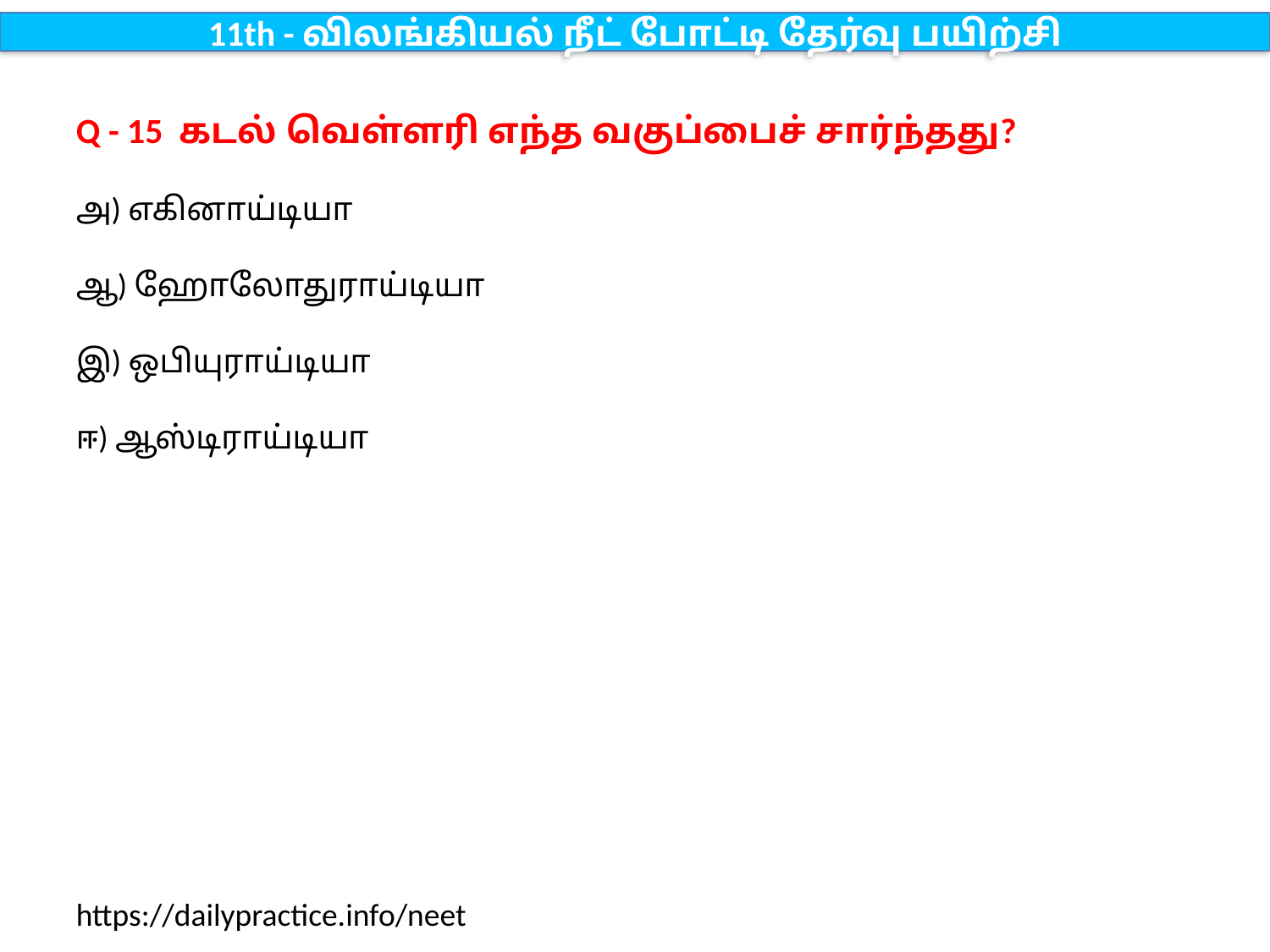

11th - விலங்கியல் நீட் போட்டி தேர்வு பயிற்சி

Q - 15  கடல் வெள்ளரி எந்த வகுப்பைச் சார்ந்தது?

அ) எகினாய்டியா

ஆ) ஹோலோதுராய்டியா

இ) ஒபியுராய்டியா

ஈ) ஆஸ்டிராய்டியா
https://dailypractice.info/neet